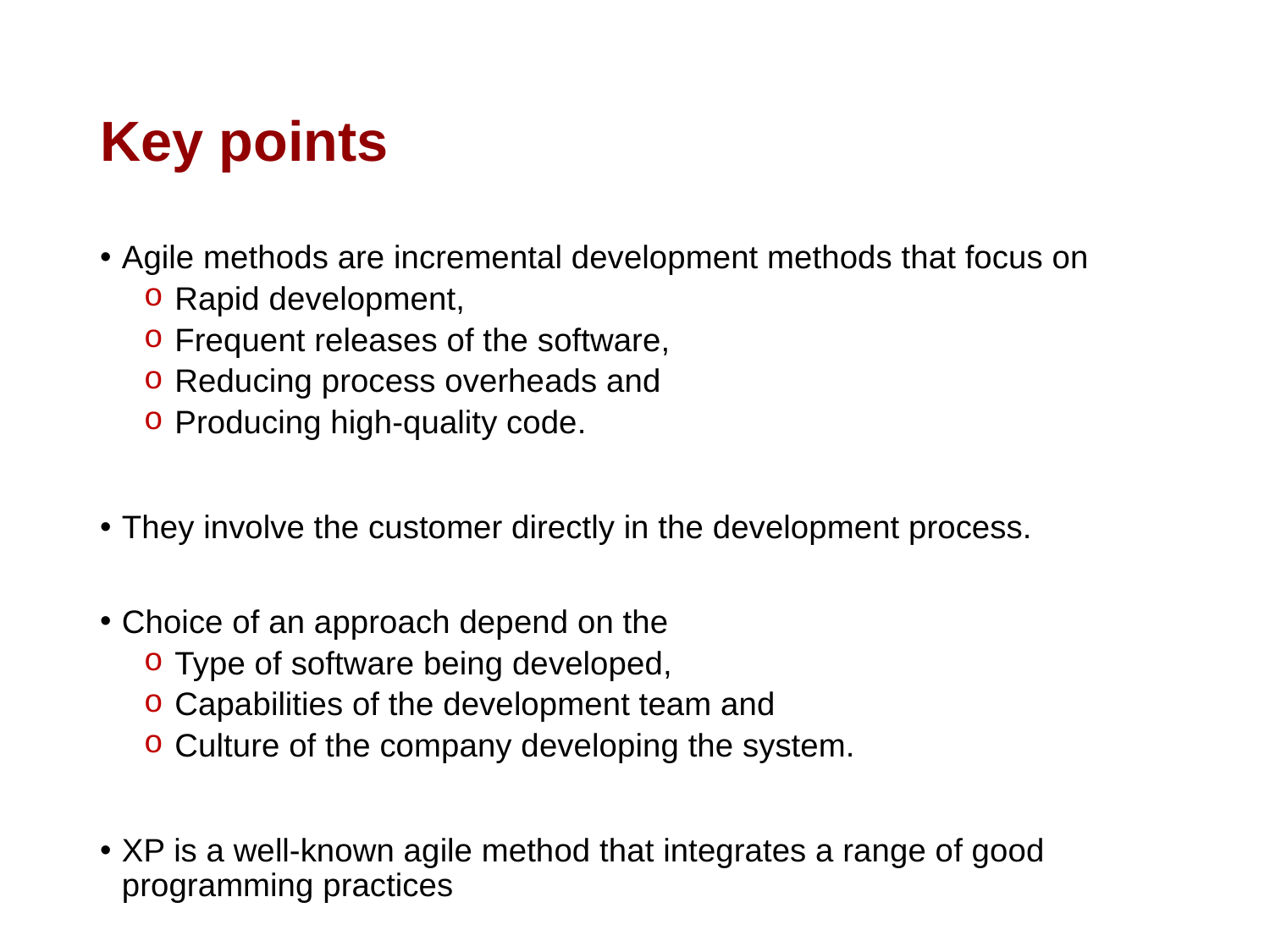

# Key points
Agile methods are incremental development methods that focus on
 Rapid development,
 Frequent releases of the software,
 Reducing process overheads and
 Producing high-quality code.

They involve the customer directly in the development process.

Choice of an approach depend on the
 Type of software being developed,
 Capabilities of the development team and
 Culture of the company developing the system.

XP is a well-known agile method that integrates a range of good programming practices